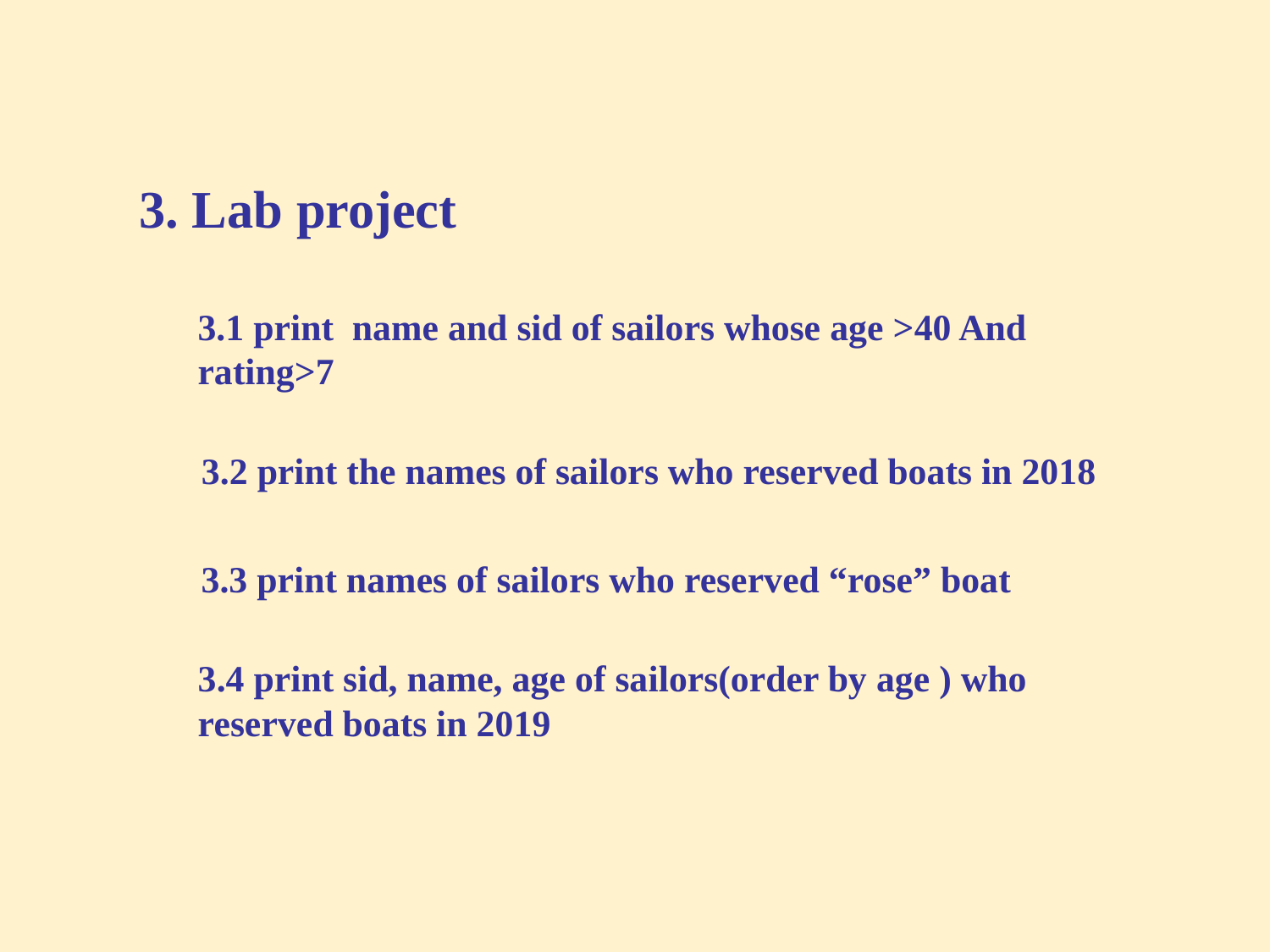

3. Lab project
3.1 print  name and sid of sailors whose age >40 And rating>7
3.2 print the names of sailors who reserved boats in 2018
3.3 print names of sailors who reserved “rose” boat
3.4 print sid, name, age of sailors(order by age ) who     reserved boats in 2019